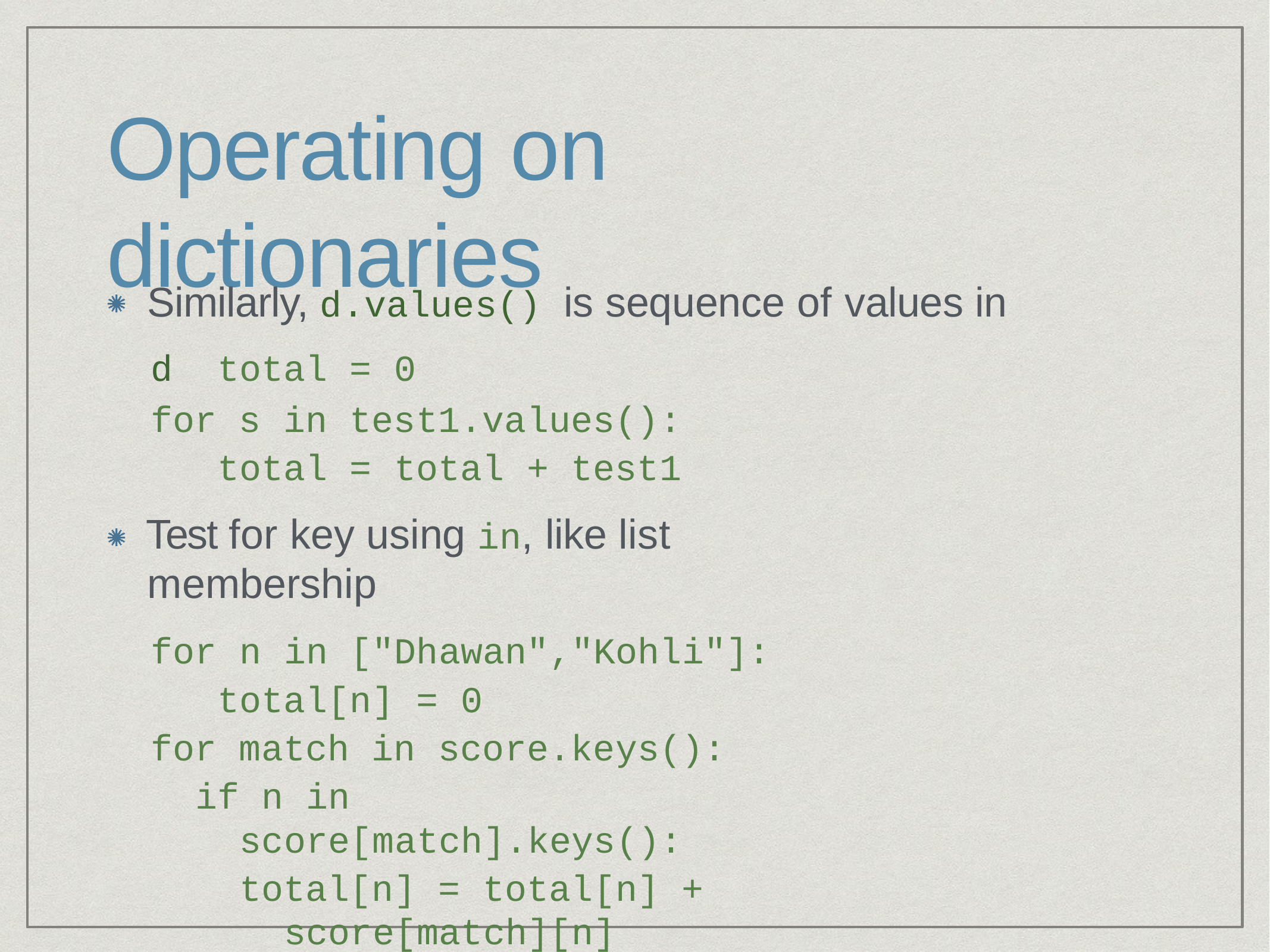

# Operating on dictionaries
Similarly, d.values() is sequence of values in d  total = 0
for s in test1.values():  total = total + test1
Test for key using in, like list membership
for n in ["Dhawan","Kohli"]:  total[n] = 0
for match in score.keys():
if n in score[match].keys():
total[n] = total[n] + score[match][n]